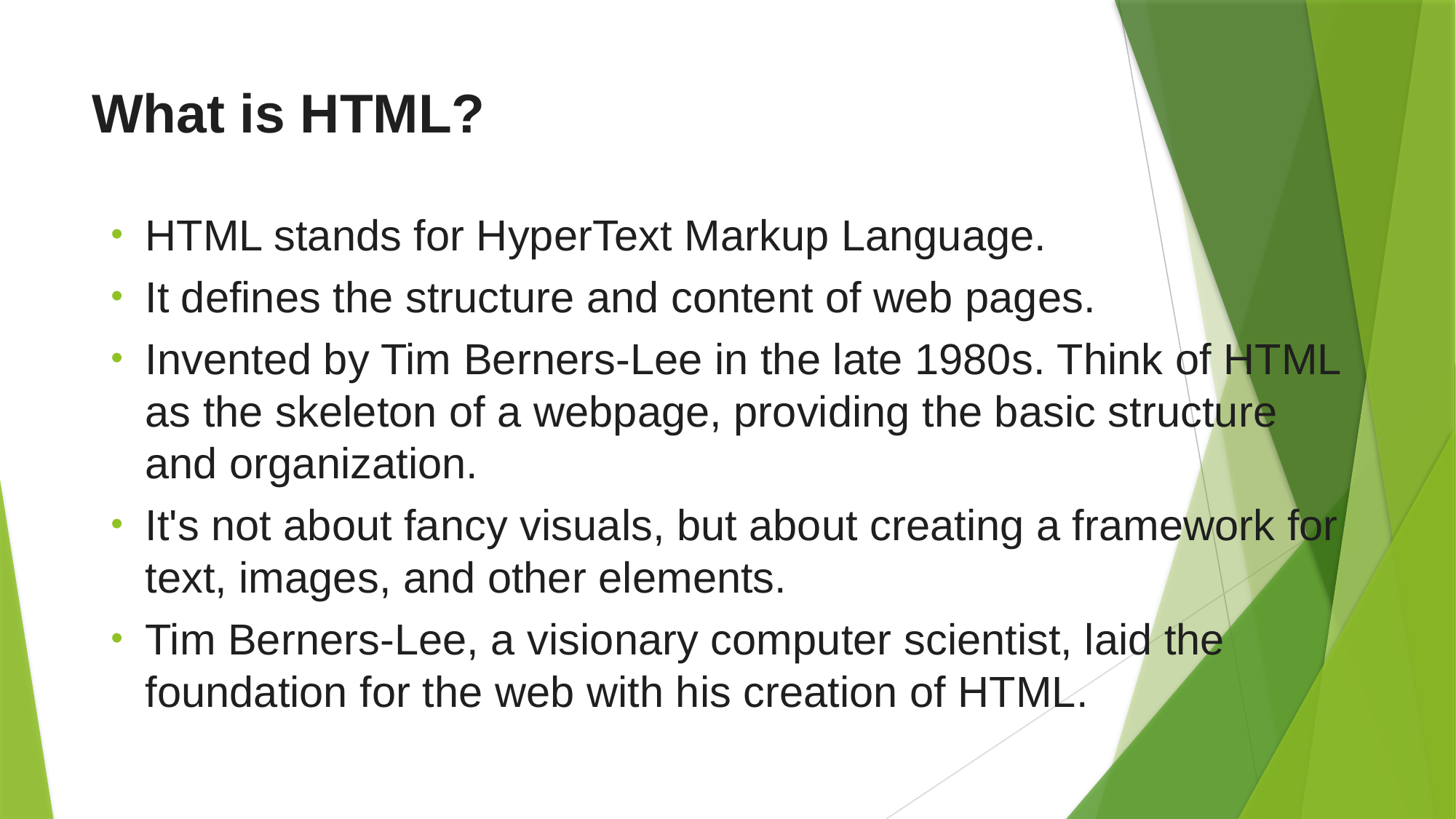

# What is HTML?
HTML stands for HyperText Markup Language.
It defines the structure and content of web pages.
Invented by Tim Berners-Lee in the late 1980s. Think of HTML as the skeleton of a webpage, providing the basic structure and organization.
It's not about fancy visuals, but about creating a framework for text, images, and other elements.
Tim Berners-Lee, a visionary computer scientist, laid the foundation for the web with his creation of HTML.